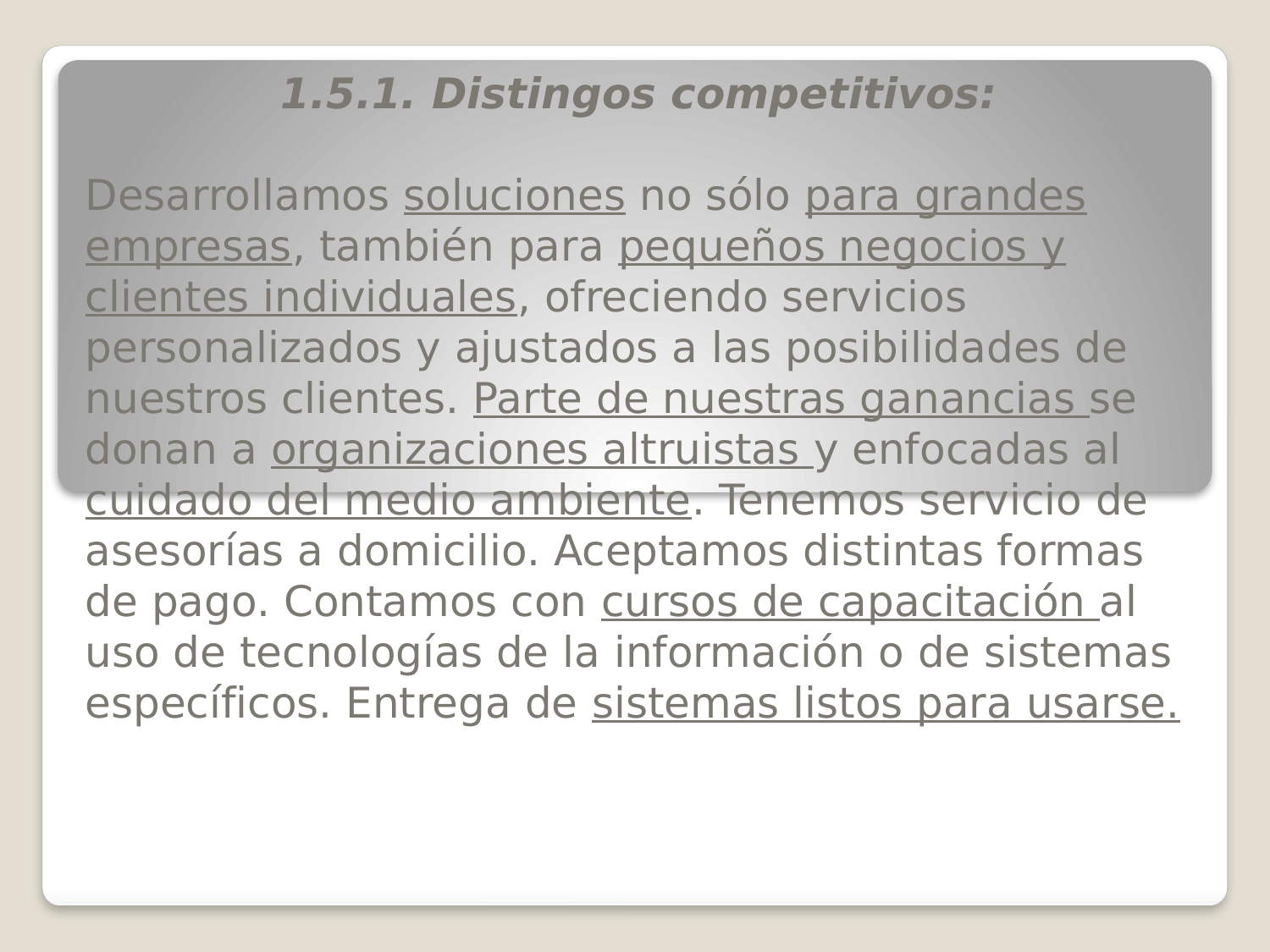

1.5.1. Distingos competitivos:

Desarrollamos soluciones no sólo para grandes empresas, también para pequeños negocios y clientes individuales, ofreciendo servicios personalizados y ajustados a las posibilidades de nuestros clientes. Parte de nuestras ganancias se donan a organizaciones altruistas y enfocadas al cuidado del medio ambiente. Tenemos servicio de asesorías a domicilio. Aceptamos distintas formas de pago. Contamos con cursos de capacitación al uso de tecnologías de la información o de sistemas específicos. Entrega de sistemas listos para usarse.